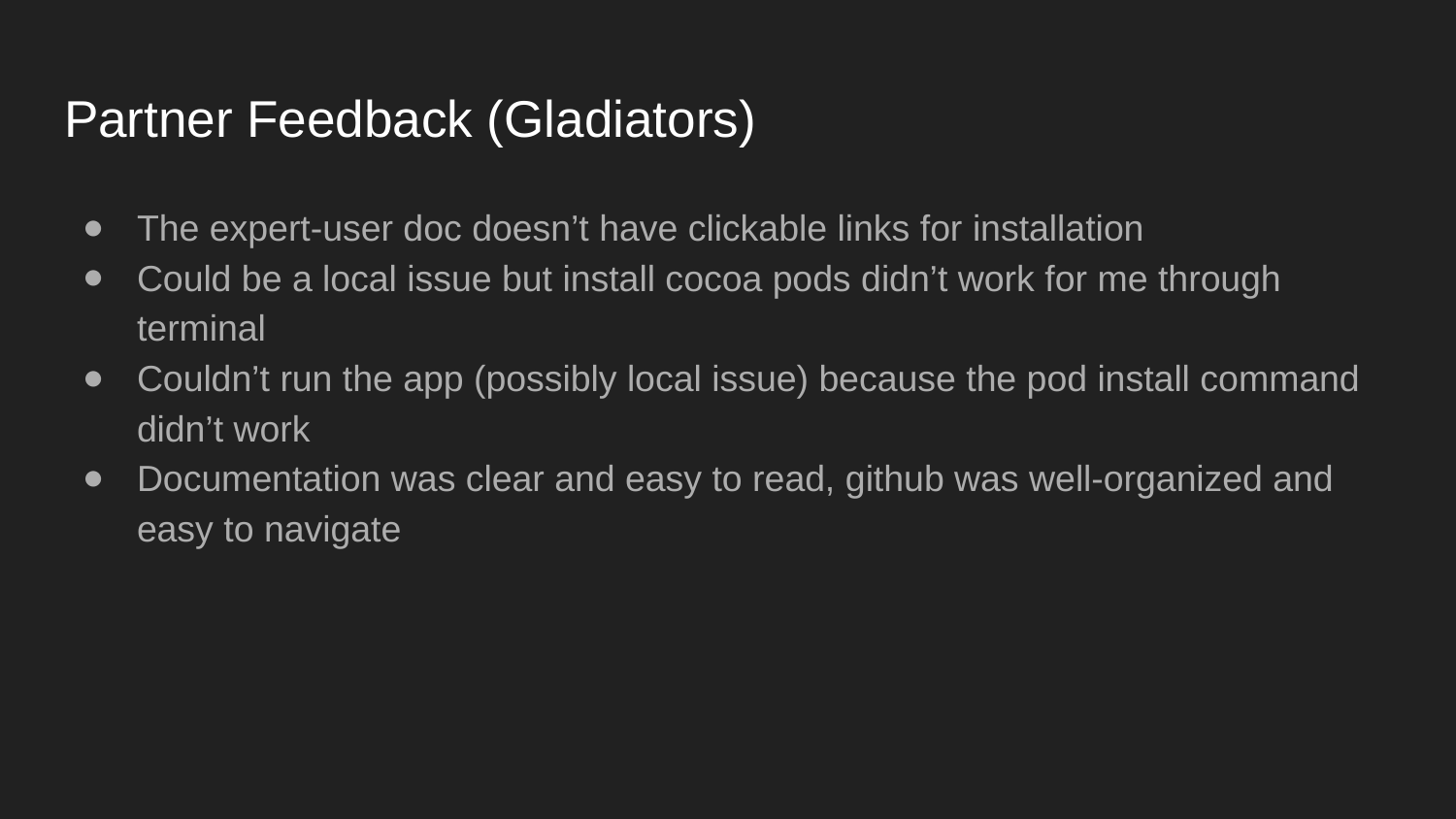

# Partner Feedback (Gladiators)
The expert-user doc doesn’t have clickable links for installation
Could be a local issue but install cocoa pods didn’t work for me through terminal
Couldn’t run the app (possibly local issue) because the pod install command didn’t work
Documentation was clear and easy to read, github was well-organized and easy to navigate